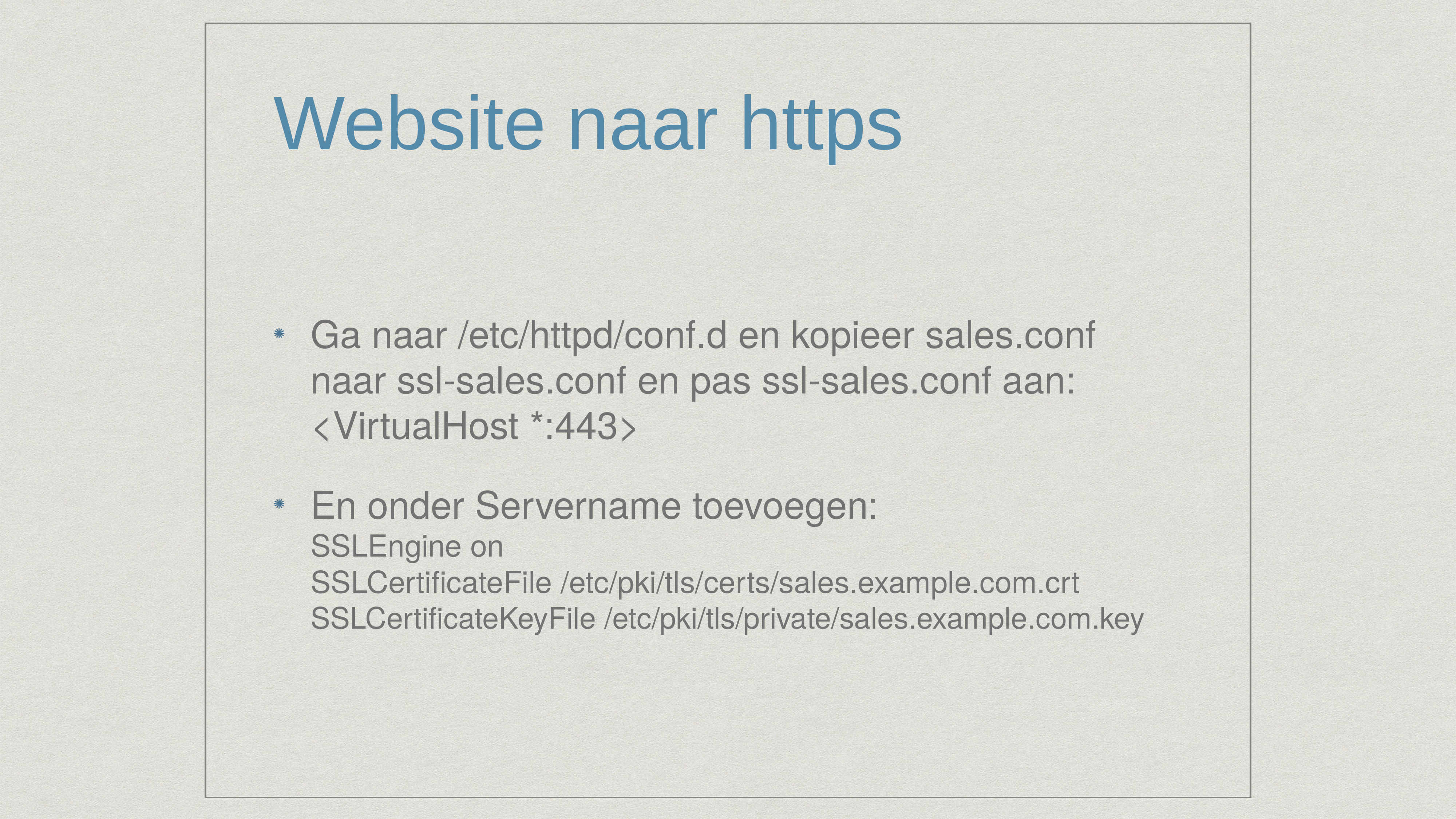

# Website naar https
Ga naar /etc/httpd/conf.d en kopieer sales.conf naar ssl-sales.conf en pas ssl-sales.conf aan:
<VirtualHost *:443>
En onder Servername toevoegen:
SSLEngine on
SSLCertificateFile /etc/pki/tls/certs/sales.example.com.crt
SSLCertificateKeyFile /etc/pki/tls/private/sales.example.com.key